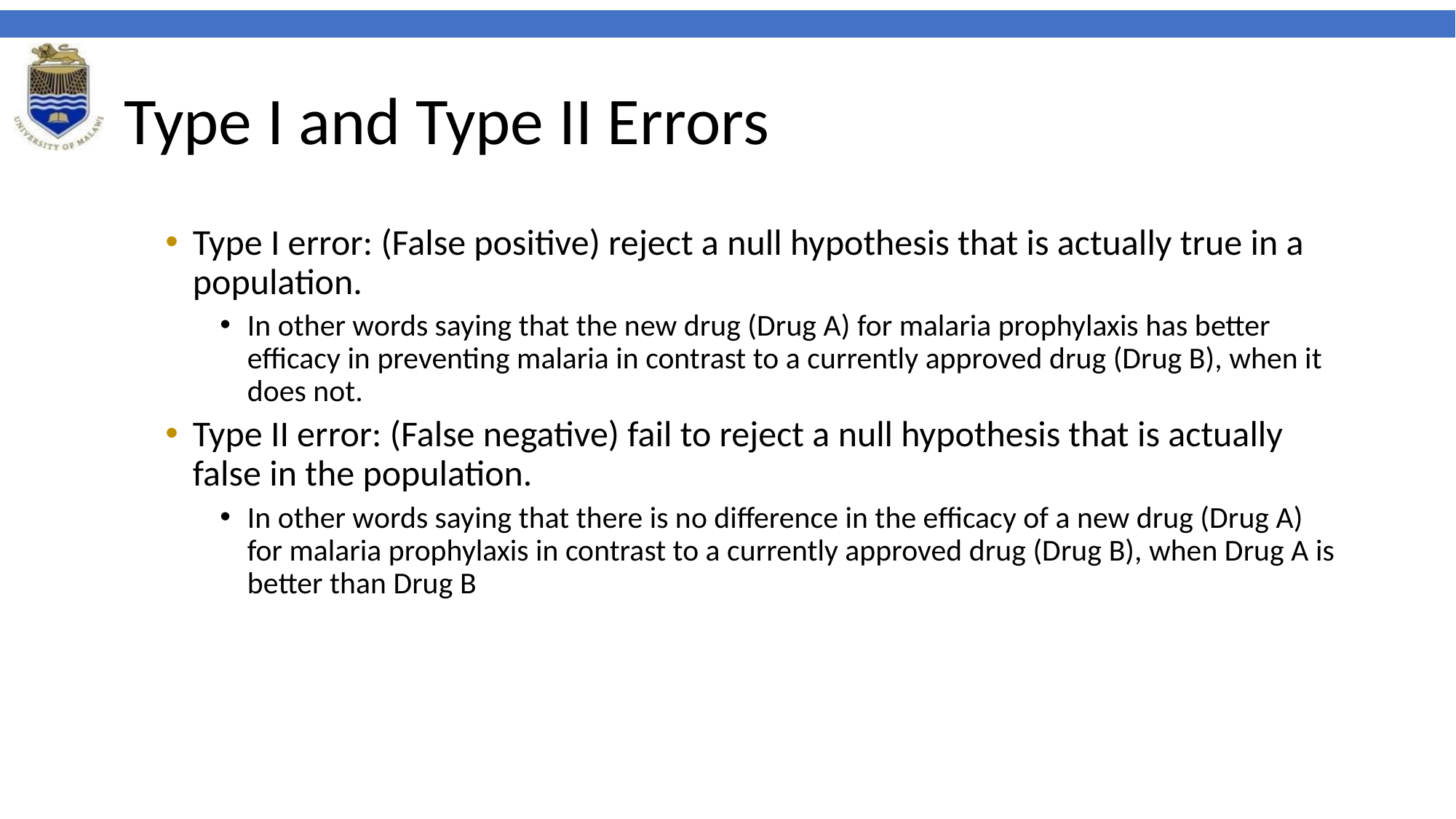

# Type I and Type II Errors
Type I error: (False positive) reject a null hypothesis that is actually true in a population.
In other words saying that the new drug (Drug A) for malaria prophylaxis has better efficacy in preventing malaria in contrast to a currently approved drug (Drug B), when it does not.
Type II error: (False negative) fail to reject a null hypothesis that is actually false in the population.
In other words saying that there is no difference in the efficacy of a new drug (Drug A) for malaria prophylaxis in contrast to a currently approved drug (Drug B), when Drug A is better than Drug B